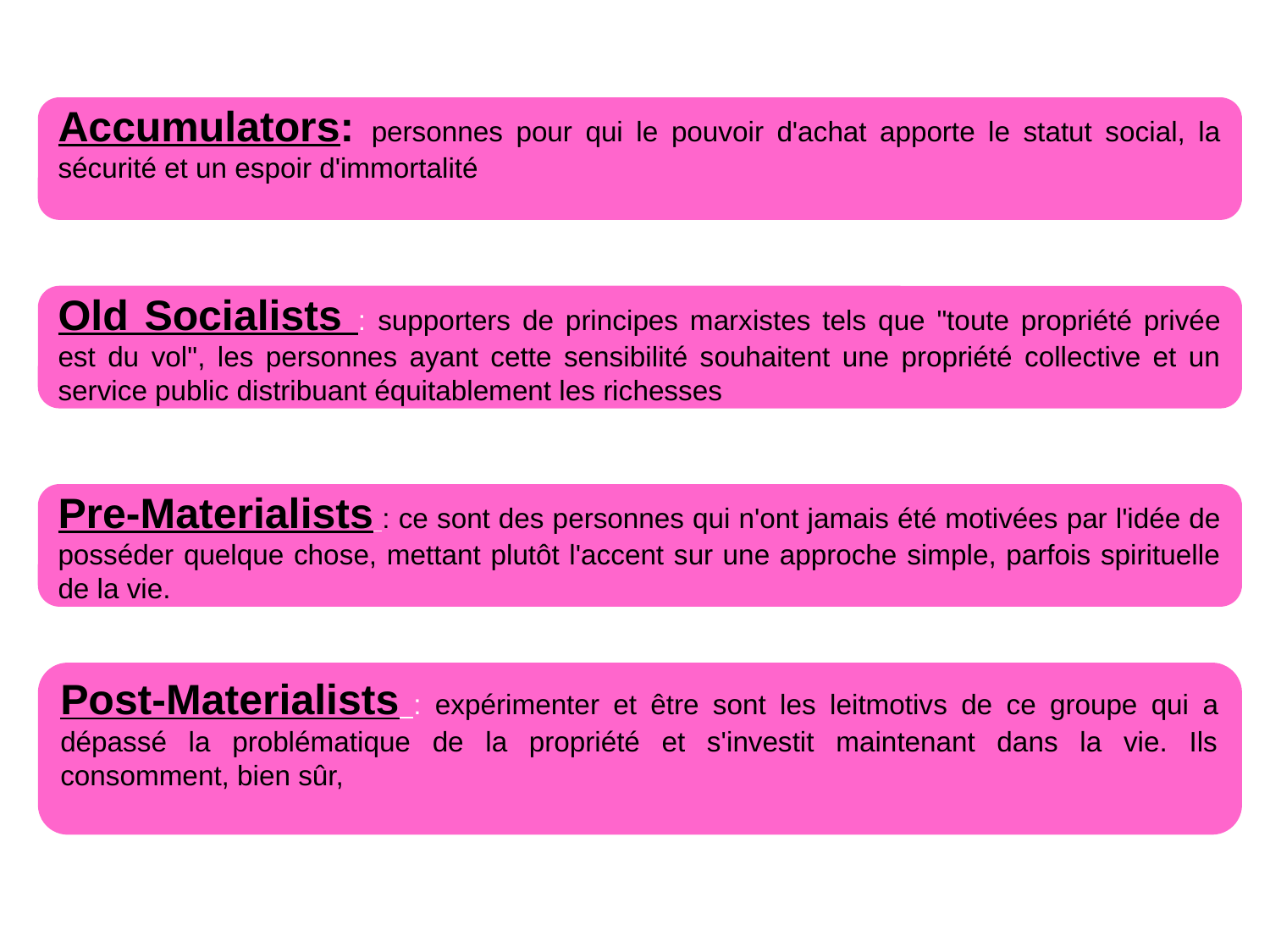

Accumulators: personnes pour qui le pouvoir d'achat apporte le statut social, la sécurité et un espoir d'immortalité

Old Socialists : supporters de principes marxistes tels que "toute propriété privée est du vol", les personnes ayant cette sensibilité souhaitent une propriété collective et un service public distribuant équitablement les richesses

Pre-Materialists : ce sont des personnes qui n'ont jamais été motivées par l'idée de posséder quelque chose, mettant plutôt l'accent sur une approche simple, parfois spirituelle de la vie.
Post-Materialists : expérimenter et être sont les leitmotivs de ce groupe qui a dépassé la problématique de la propriété et s'investit maintenant dans la vie. Ils consomment, bien sûr,